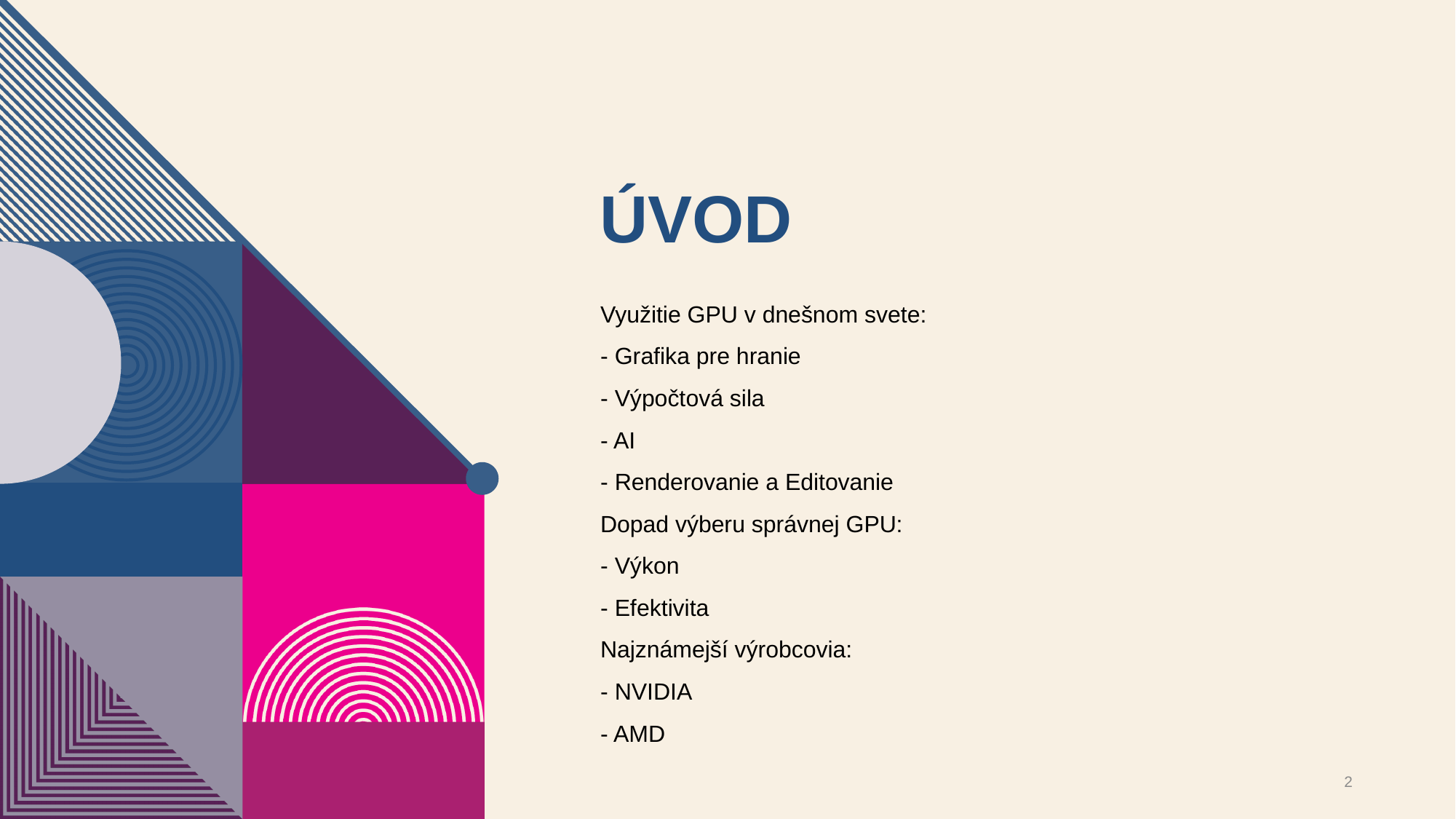

# úvod
Využitie GPU v dnešnom svete:
- Grafika pre hranie
- Výpočtová sila
- AI
- Renderovanie a Editovanie
Dopad výberu správnej GPU:
- Výkon
- Efektivita
Najznámejší výrobcovia:
- NVIDIA
- AMD
2